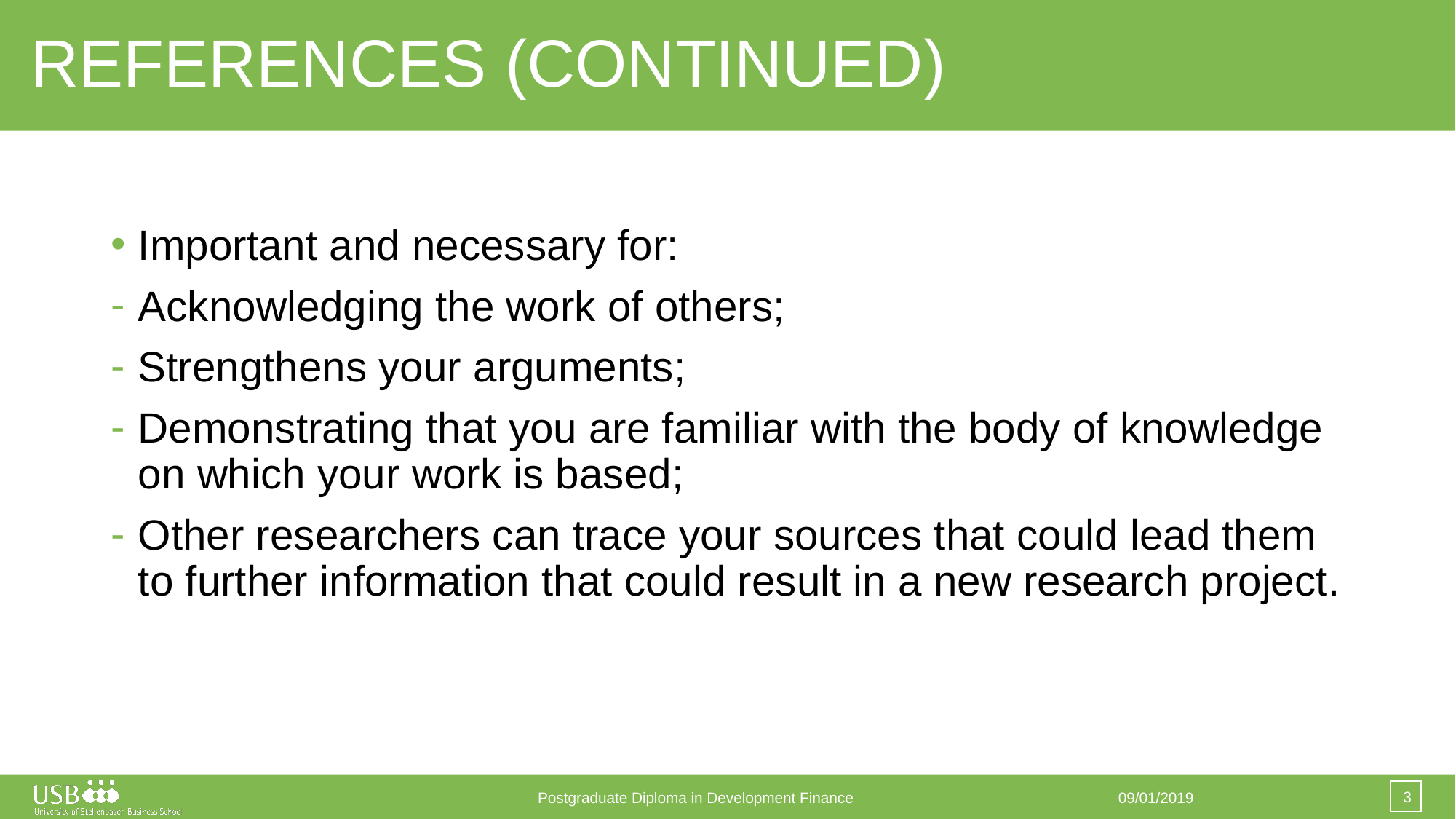

# REFERENCES (CONTINUED)
Important and necessary for:
Acknowledging the work of others;
Strengthens your arguments;
Demonstrating that you are familiar with the body of knowledge on which your work is based;
Other researchers can trace your sources that could lead them to further information that could result in a new research project.

3